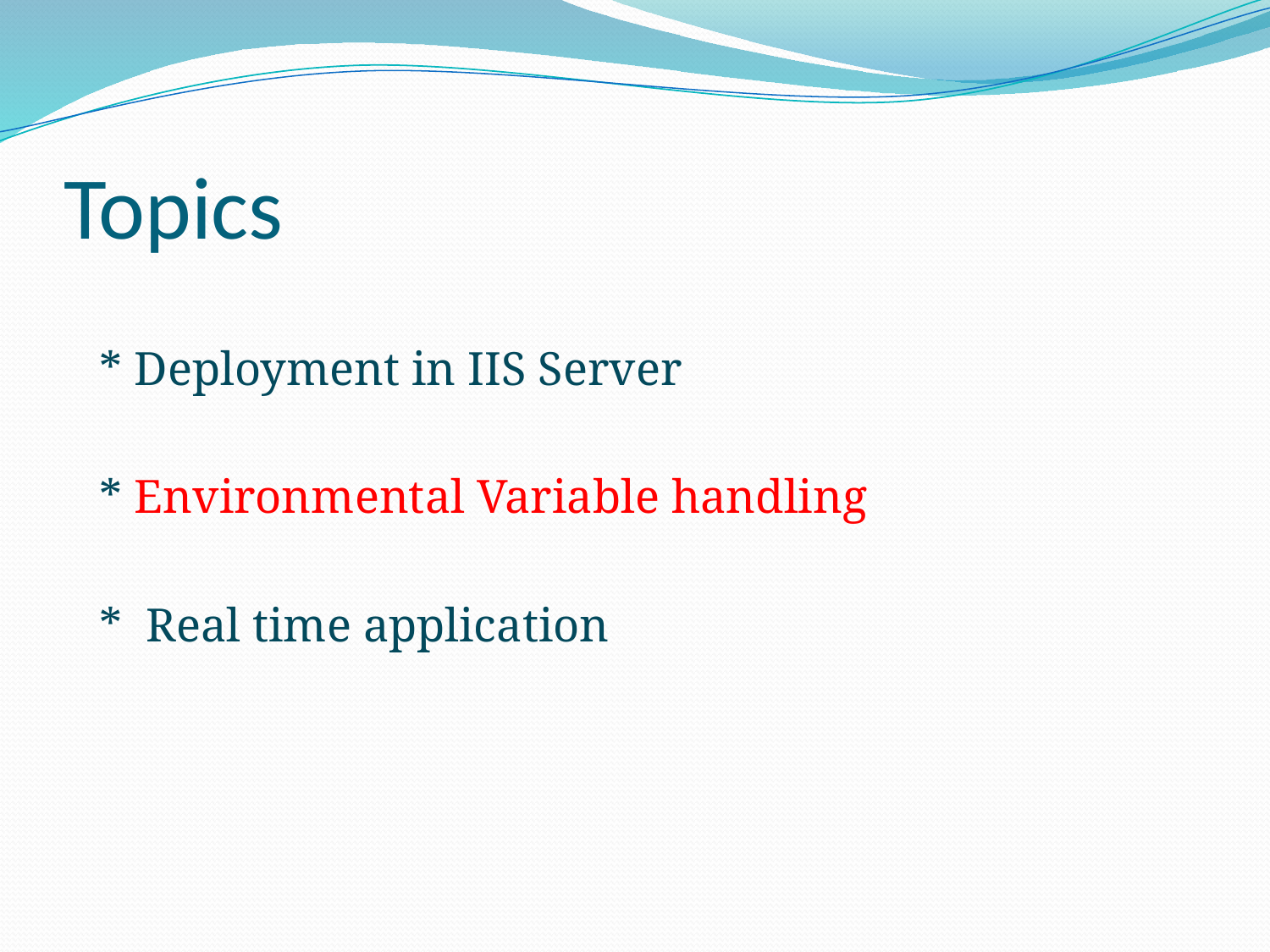

# Topics

  * Deployment in IIS Server

  * Environmental Variable handling

  *  Real time application